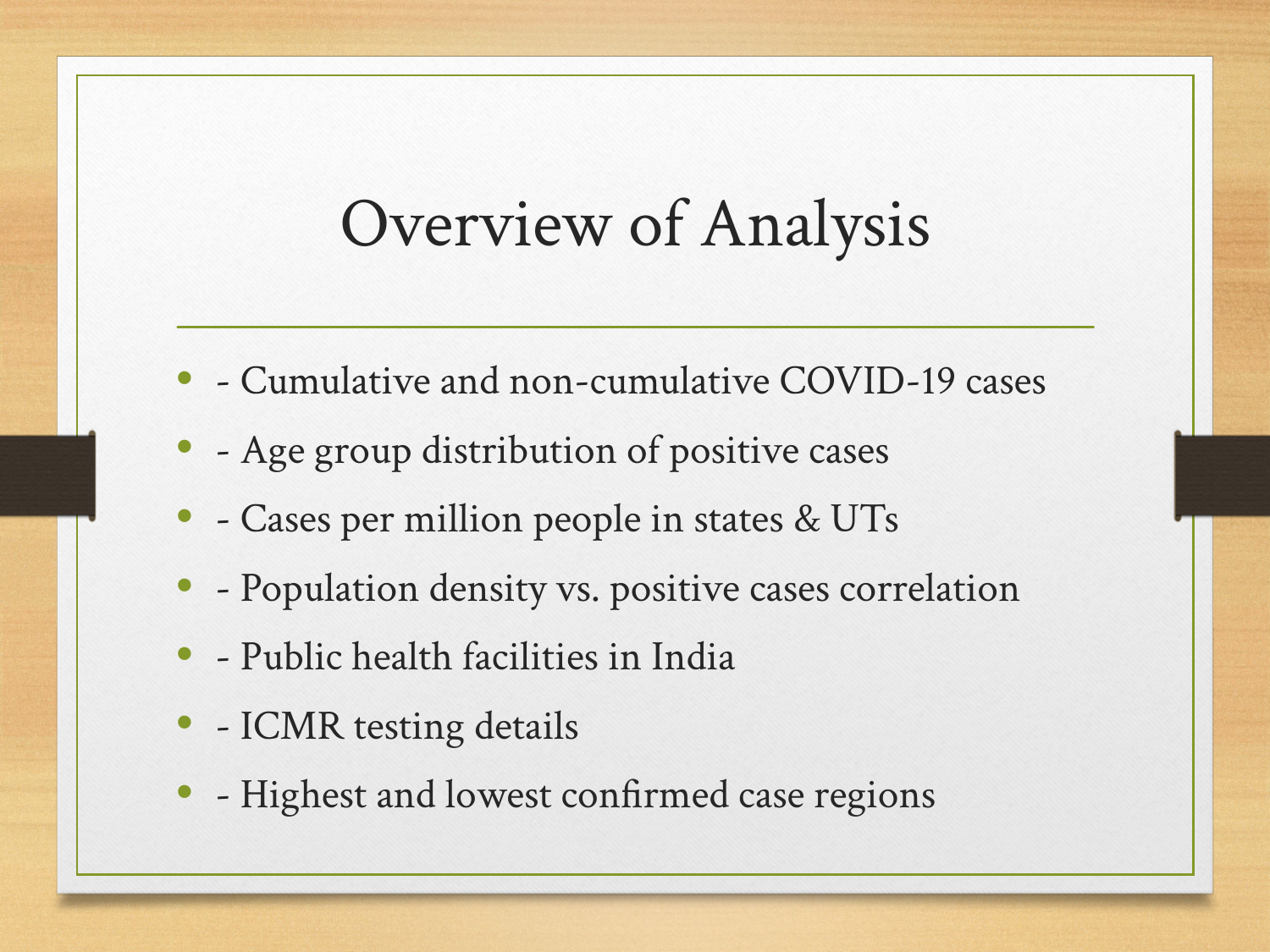

# Overview of Analysis
- Cumulative and non-cumulative COVID-19 cases
- Age group distribution of positive cases
- Cases per million people in states & UTs
- Population density vs. positive cases correlation
- Public health facilities in India
- ICMR testing details
- Highest and lowest confirmed case regions